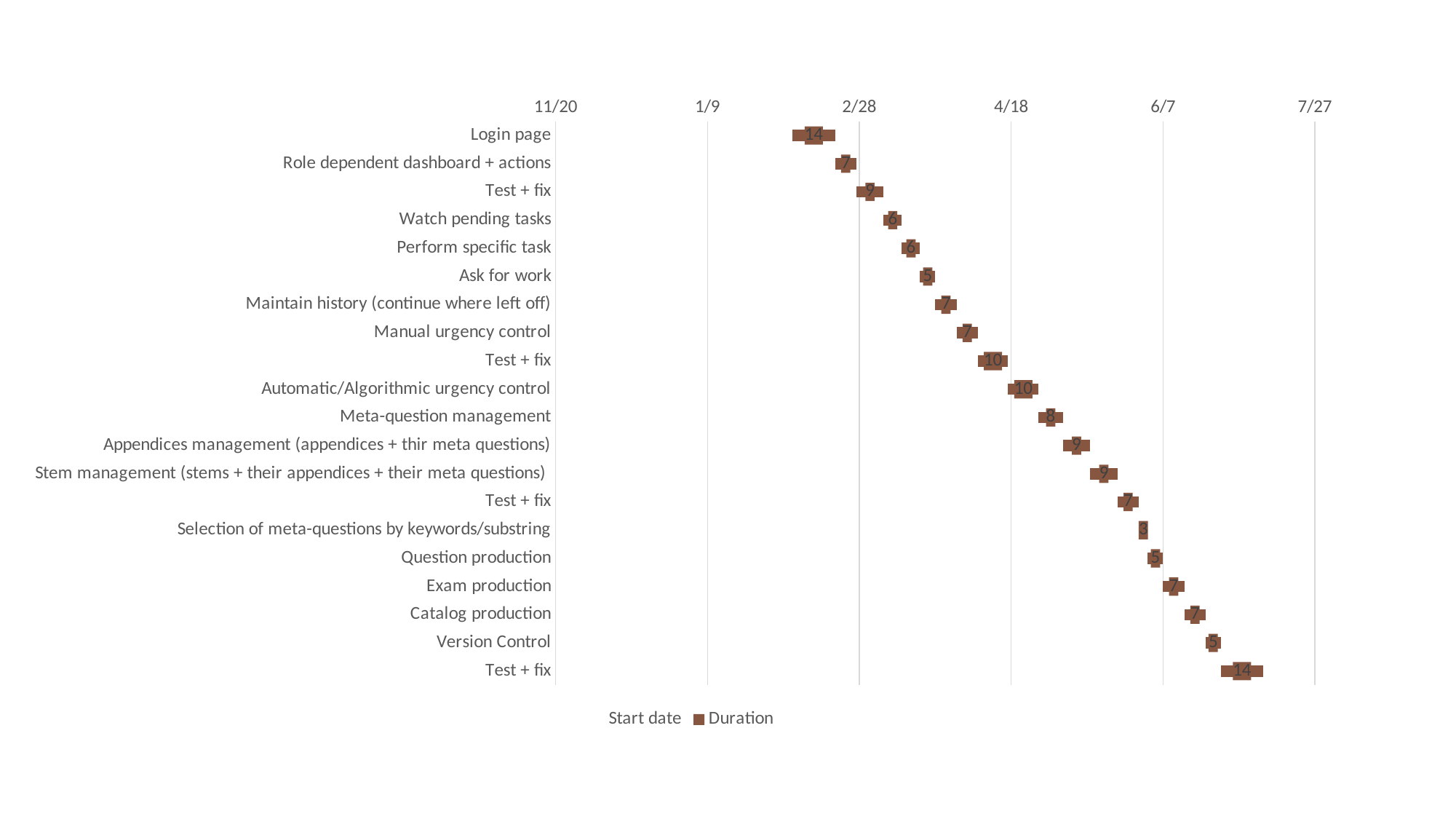

### Chart

| Category | Start date | Duration |
|---|---|---|
| Login page | 45328.0 | 14.0 |
| Role dependent dashboard + actions | 45342.0 | 7.0 |
| Test + fix | 45349.0 | 9.0 |
| Watch pending tasks | 45358.0 | 6.0 |
| Perform specific task | 45364.0 | 6.0 |
| Ask for work | 45370.0 | 5.0 |
| Maintain history (continue where left off) | 45375.0 | 7.0 |
| Manual urgency control | 45382.0 | 7.0 |
| Test + fix | 45389.0 | 10.0 |
| Automatic/Algorithmic urgency control | 45399.0 | 10.0 |
| Meta-question management | 45409.0 | 8.0 |
| Appendices management (appendices + thir meta questions) | 45417.0 | 9.0 |
| Stem management (stems + their appendices + their meta questions)  | 45426.0 | 9.0 |
| Test + fix | 45435.0 | 7.0 |
| Selection of meta-questions by keywords/substring | 45442.0 | 3.0 |
| Question production | 45445.0 | 5.0 |
| Exam production | 45450.0 | 7.0 |
| Catalog production | 45457.0 | 7.0 |
| Version Control | 45464.0 | 5.0 |
| Test + fix | 45469.0 | 14.0 |
# Example of how it looks